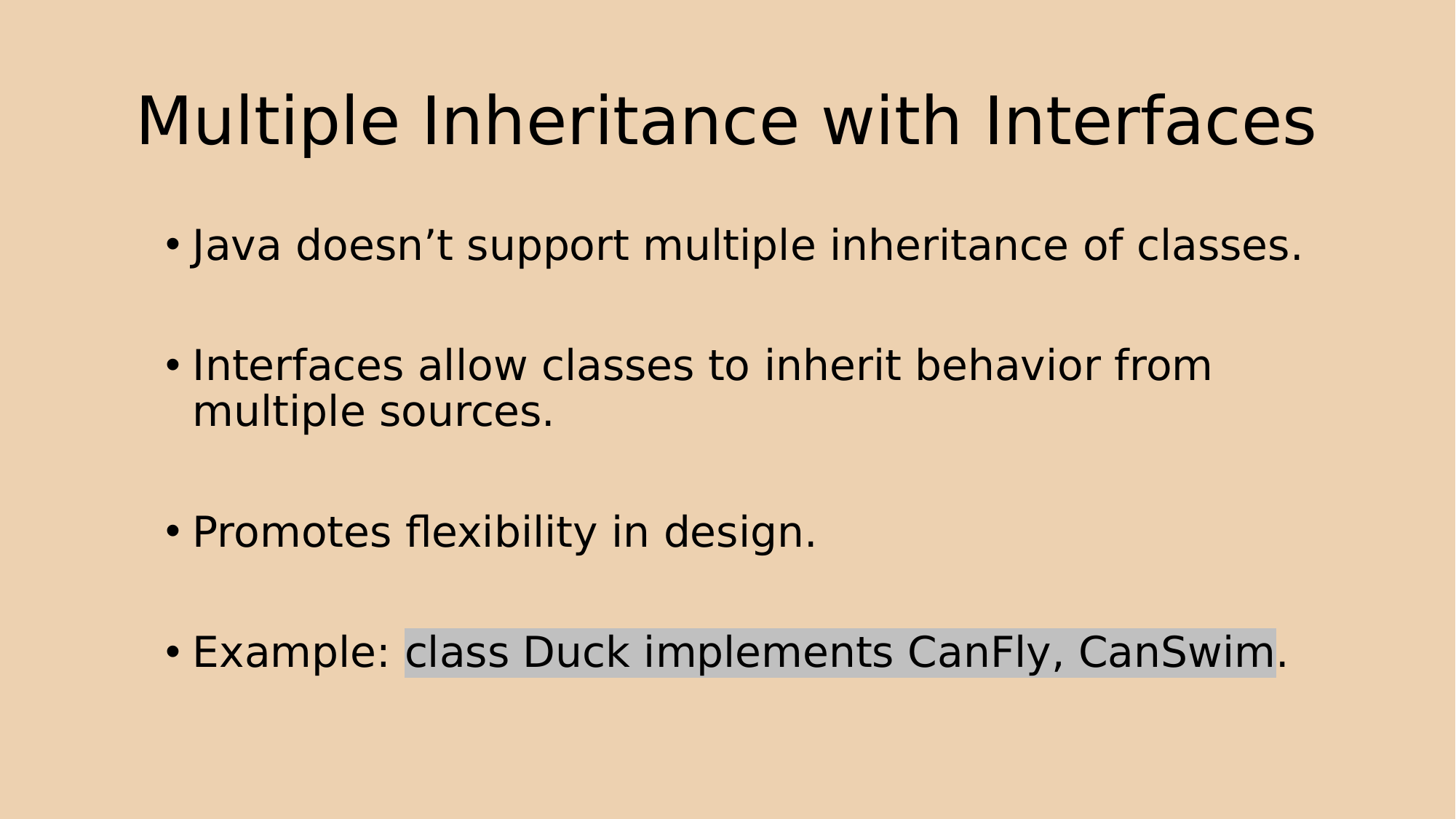

# Multiple Inheritance with Interfaces
Java doesn’t support multiple inheritance of classes.

Interfaces allow classes to inherit behavior from multiple sources.

Promotes flexibility in design.

Example: class Duck implements CanFly, CanSwim.